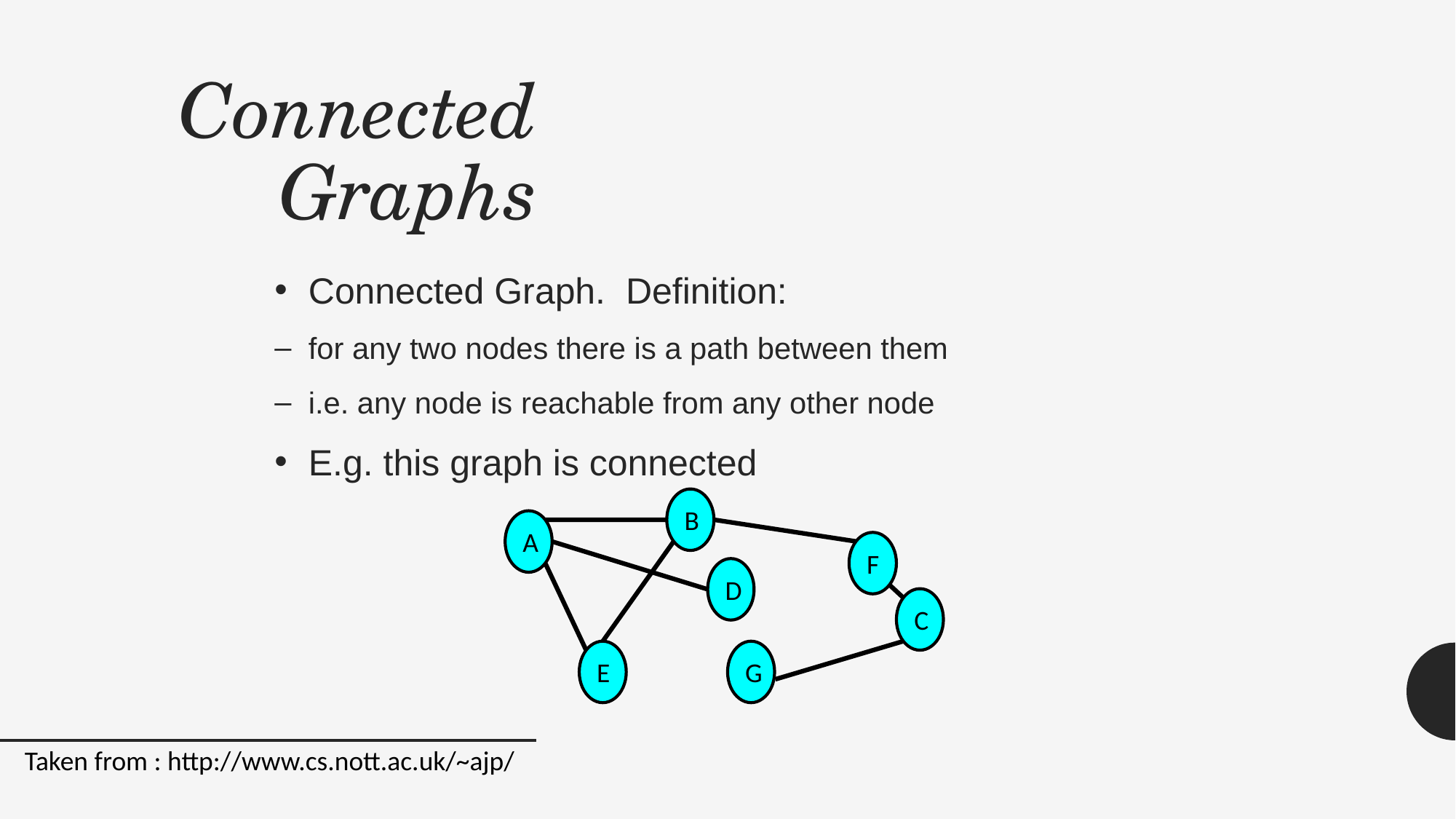

# Connected Graphs
Connected Graph.  Definition:
for any two nodes there is a path between them
i.e. any node is reachable from any other node
E.g. this graph is connected
B
A
F
D
C
E
G
Taken from : http://www.cs.nott.ac.uk/~ajp/